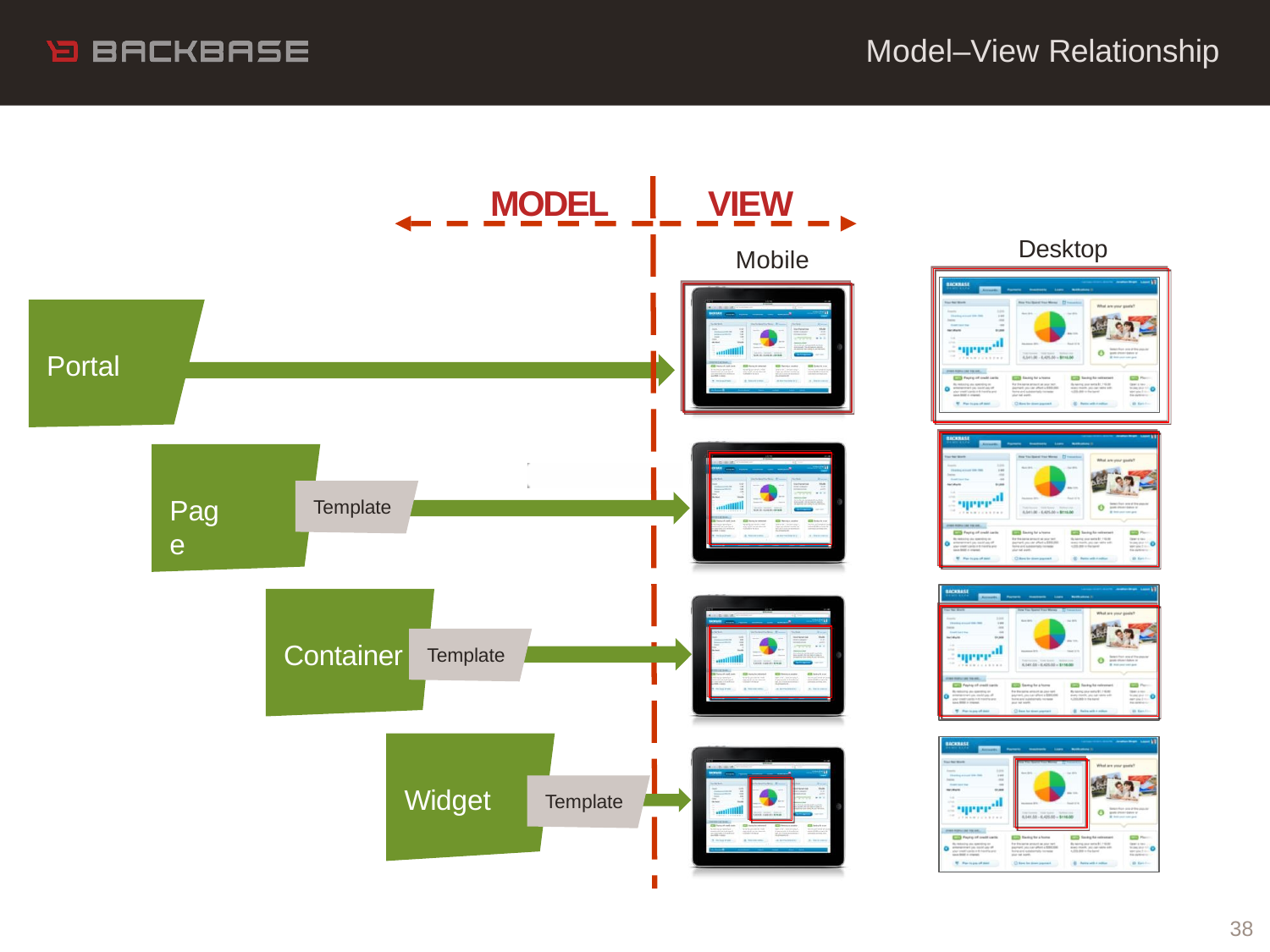

# Model–View Relationship

MODEL
VIEW
Mobile

Desktop

Portal

Page
Template

Container

Template

Widget

Template
38